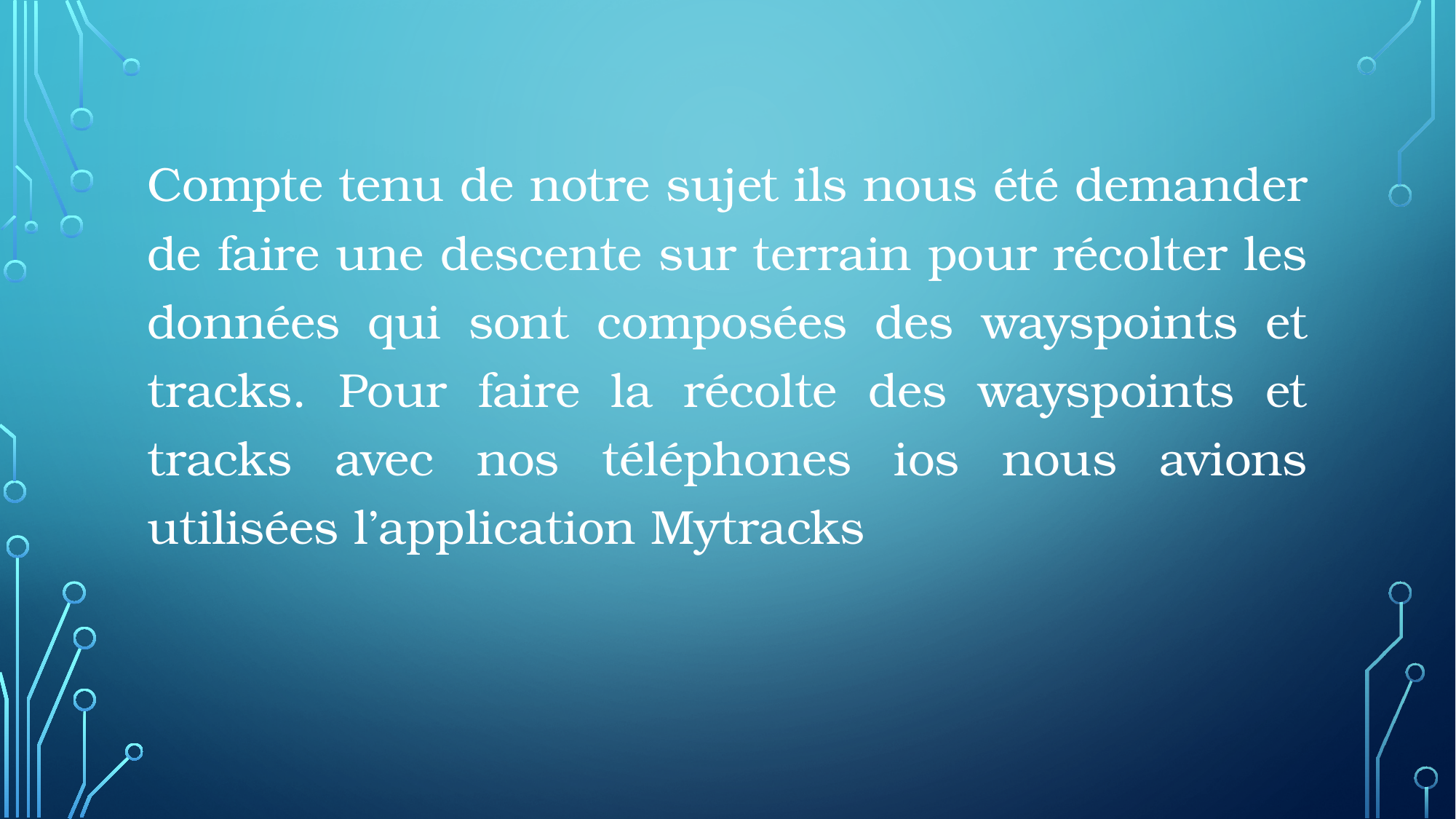

Compte tenu de notre sujet ils nous été demander de faire une descente sur terrain pour récolter les données qui sont composées des wayspoints et tracks. Pour faire la récolte des wayspoints et tracks avec nos téléphones ios nous avions utilisées l’application Mytracks